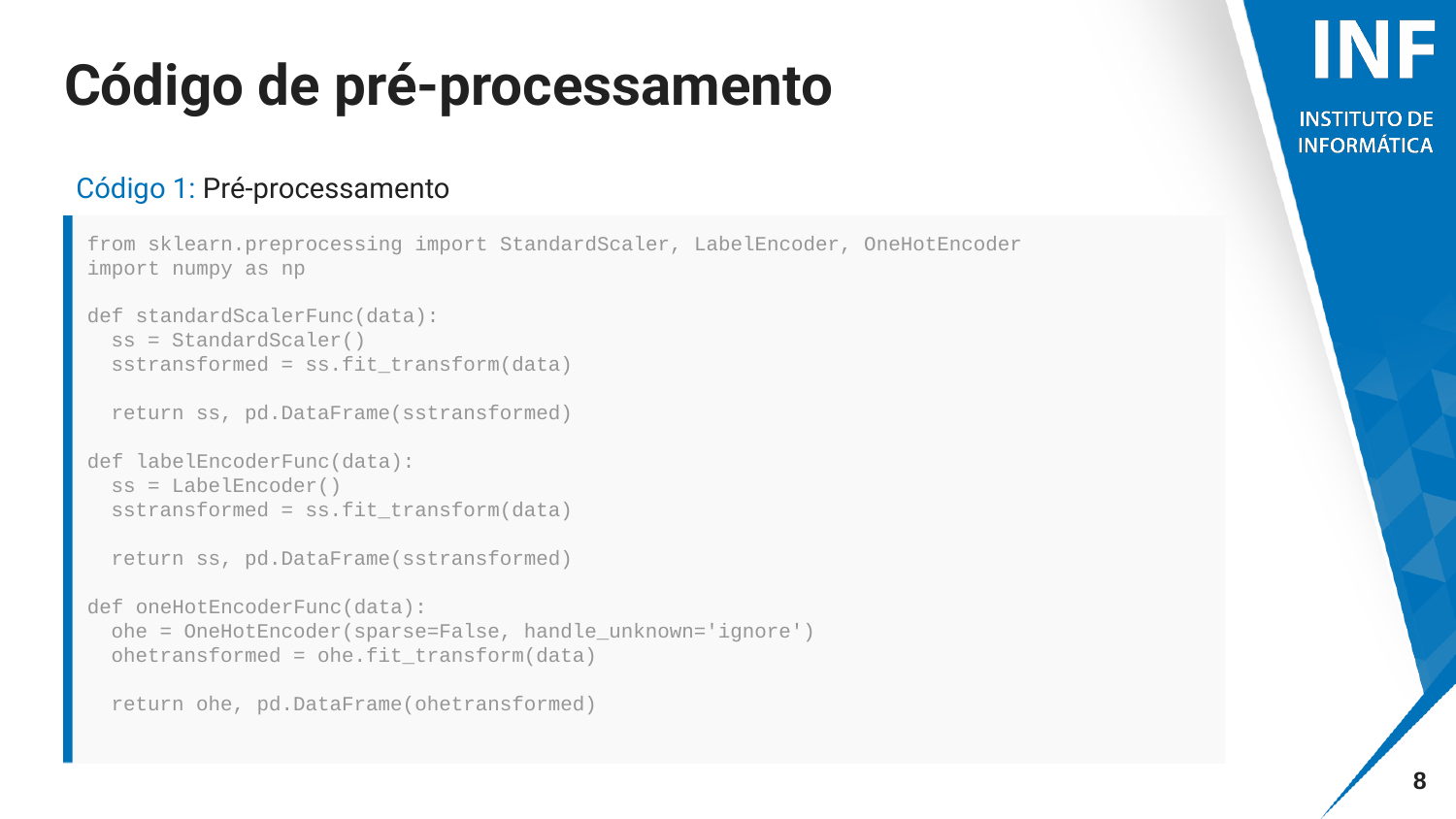

# Código de pré-processamento
Código 1: Pré-processamento
from sklearn.preprocessing import StandardScaler, LabelEncoder, OneHotEncoder
import numpy as np

def standardScalerFunc(data):
  ss = StandardScaler()
  sstransformed = ss.fit_transform(data)

  return ss, pd.DataFrame(sstransformed)

def labelEncoderFunc(data):
  ss = LabelEncoder()
  sstransformed = ss.fit_transform(data)

  return ss, pd.DataFrame(sstransformed)

def oneHotEncoderFunc(data):
  ohe = OneHotEncoder(sparse=False, handle_unknown='ignore')
  ohetransformed = ohe.fit_transform(data)

  return ohe, pd.DataFrame(ohetransformed)

8